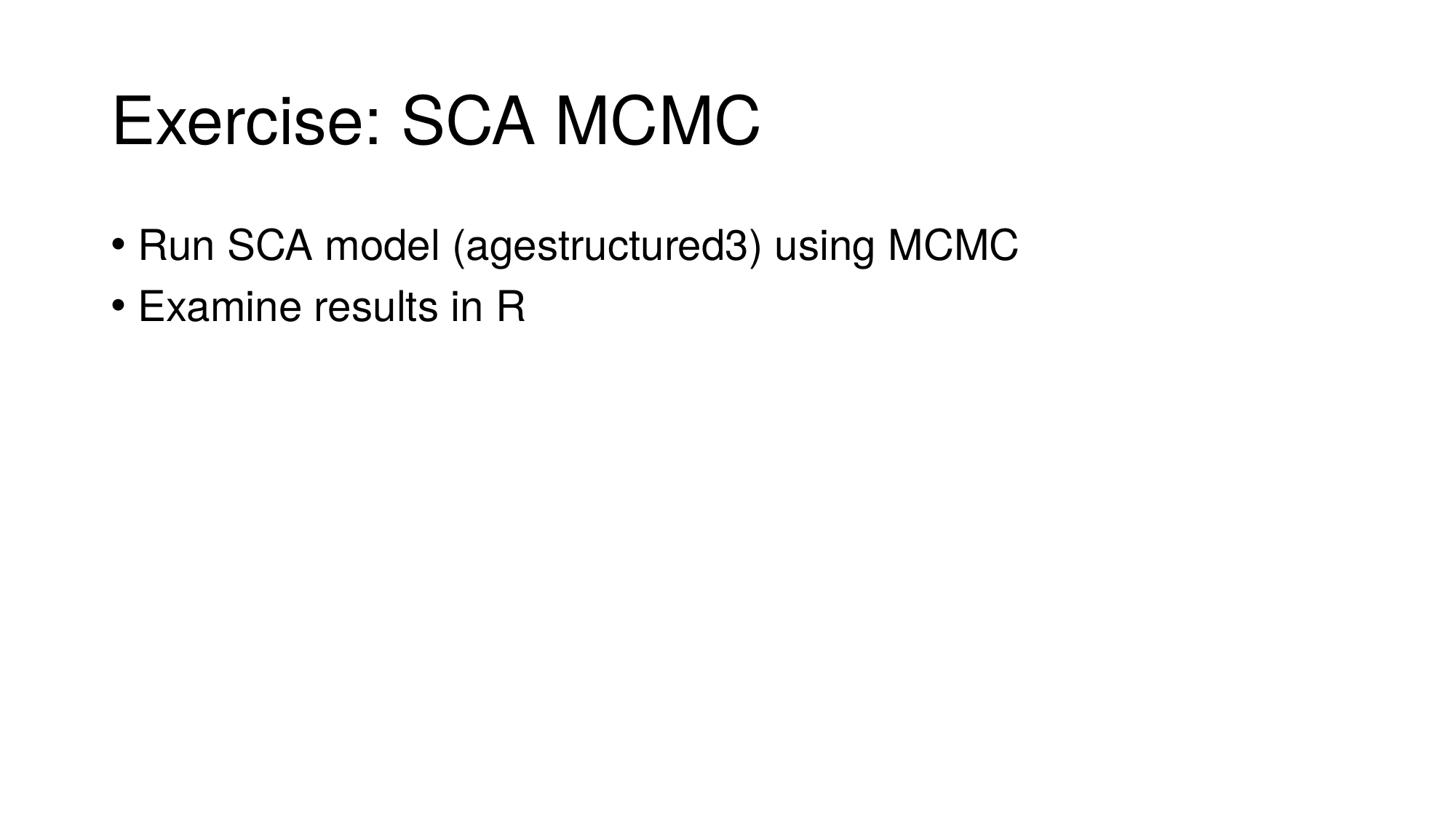

# Exercise: SCA MCMC
Run SCA model (agestructured3) using MCMC
Examine results in R